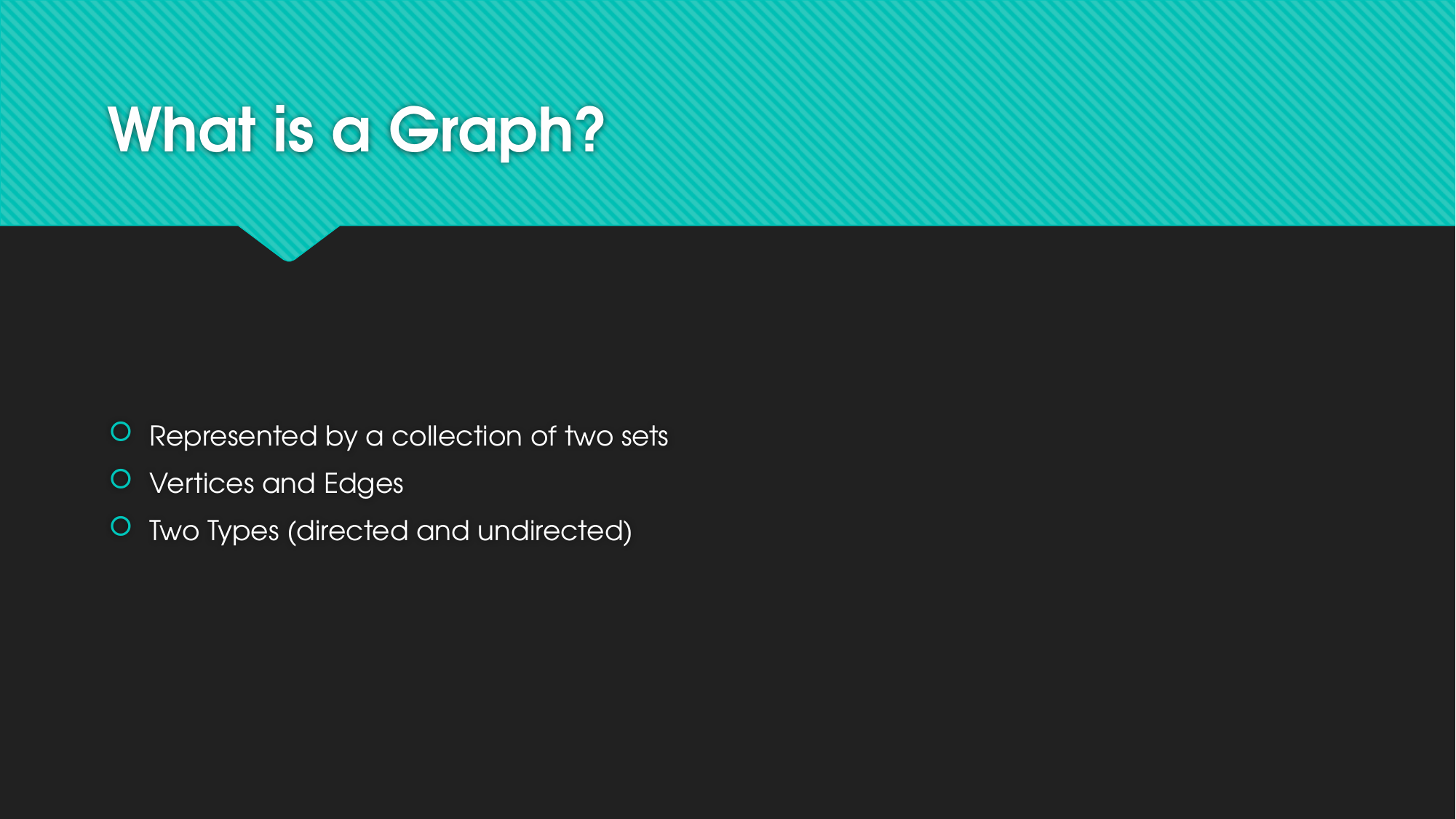

# What is a Graph?
Represented by a collection of two sets
Vertices and Edges
Two Types (directed and undirected)